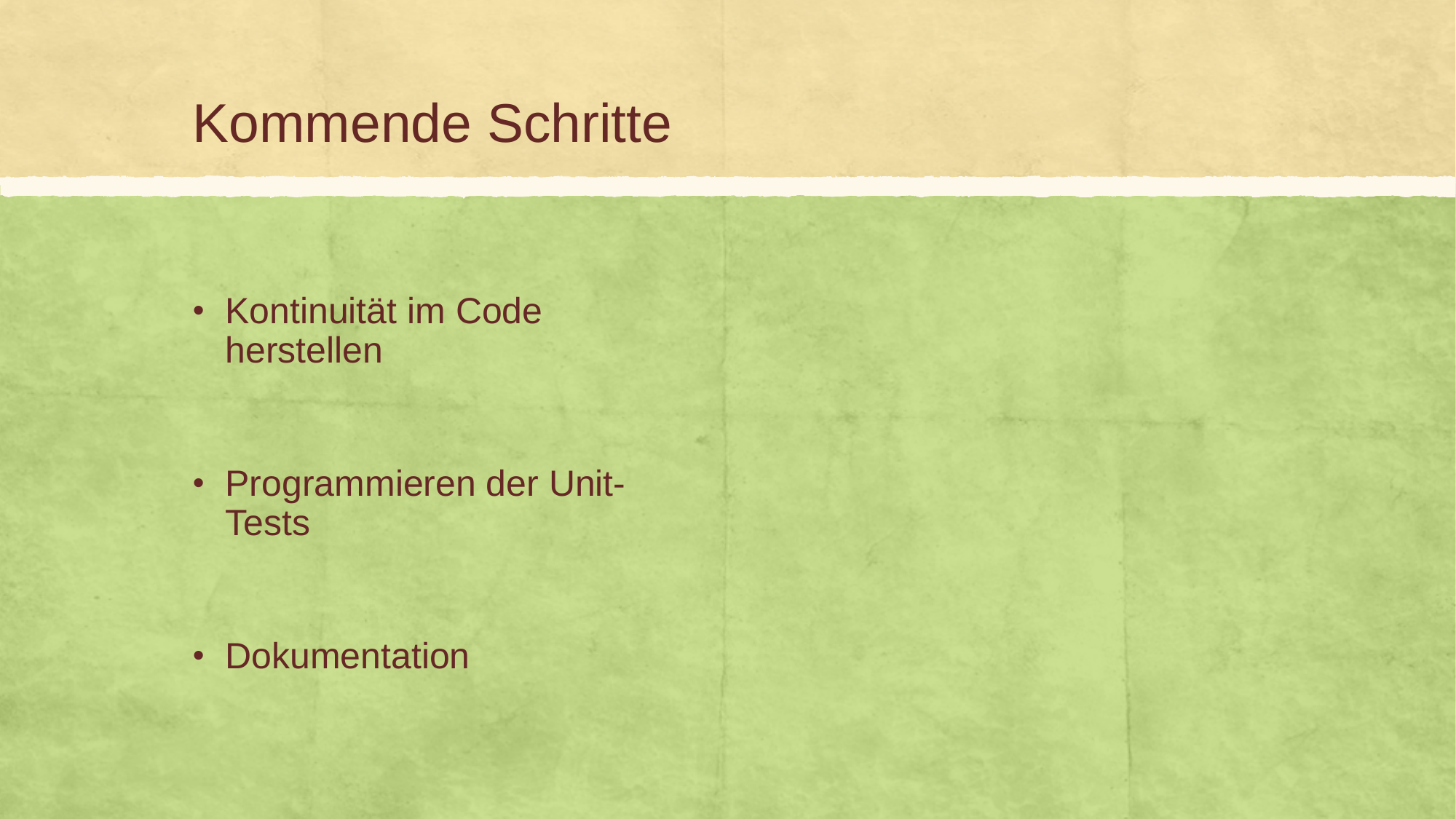

# Kommende Schritte

Kontinuität im Code herstellen

Programmieren der Unit-Tests

Dokumentation